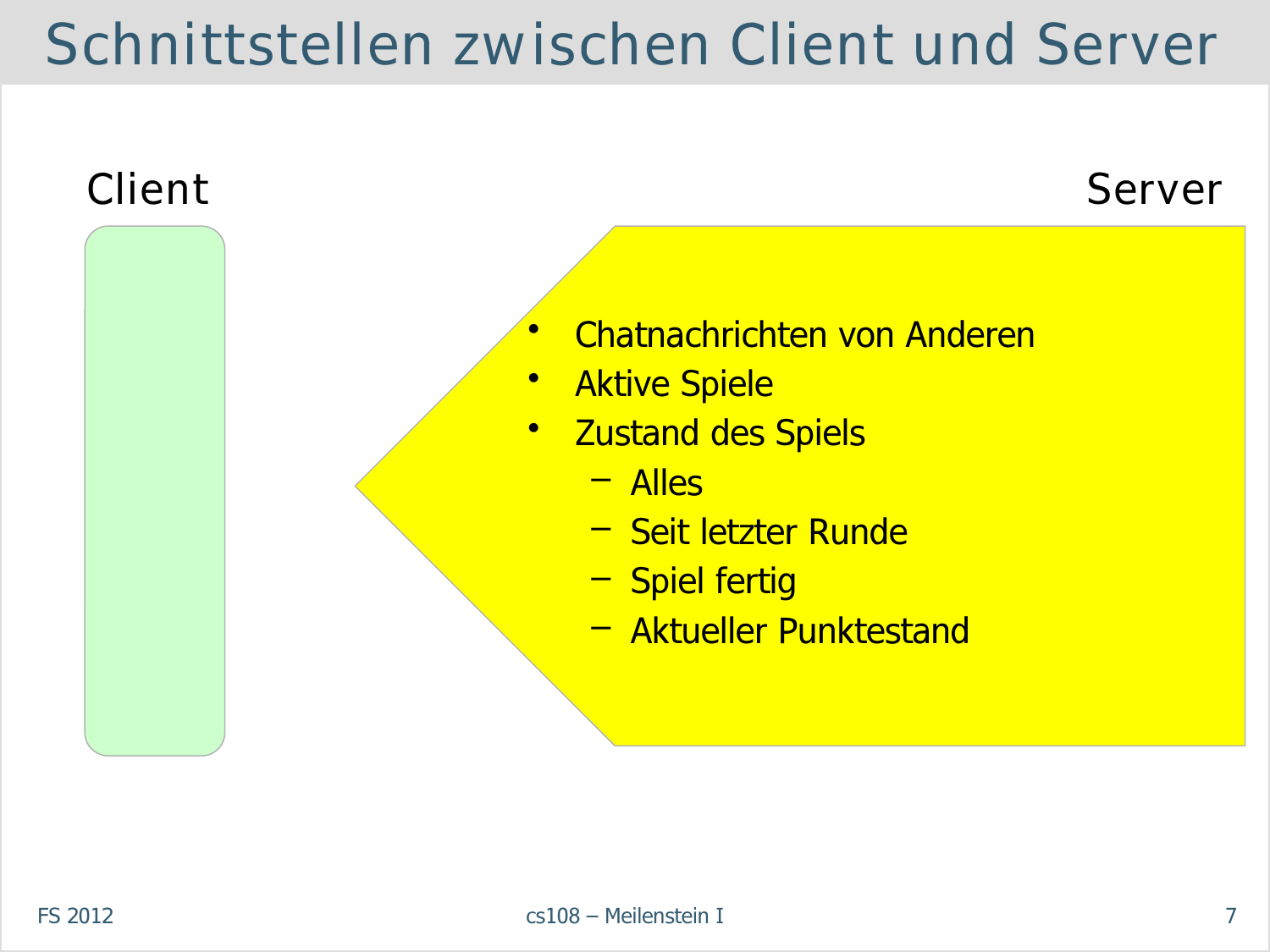

# Schnittstellen zwischen Client und Server
Client
Server

Chatnachrichten von Anderen
Aktive Spiele
Zustand des Spiels
Alles
Seit letzter Runde
Spiel fertig
Aktueller Punktestand

FS 2012
cs108 – Meilenstein I
7